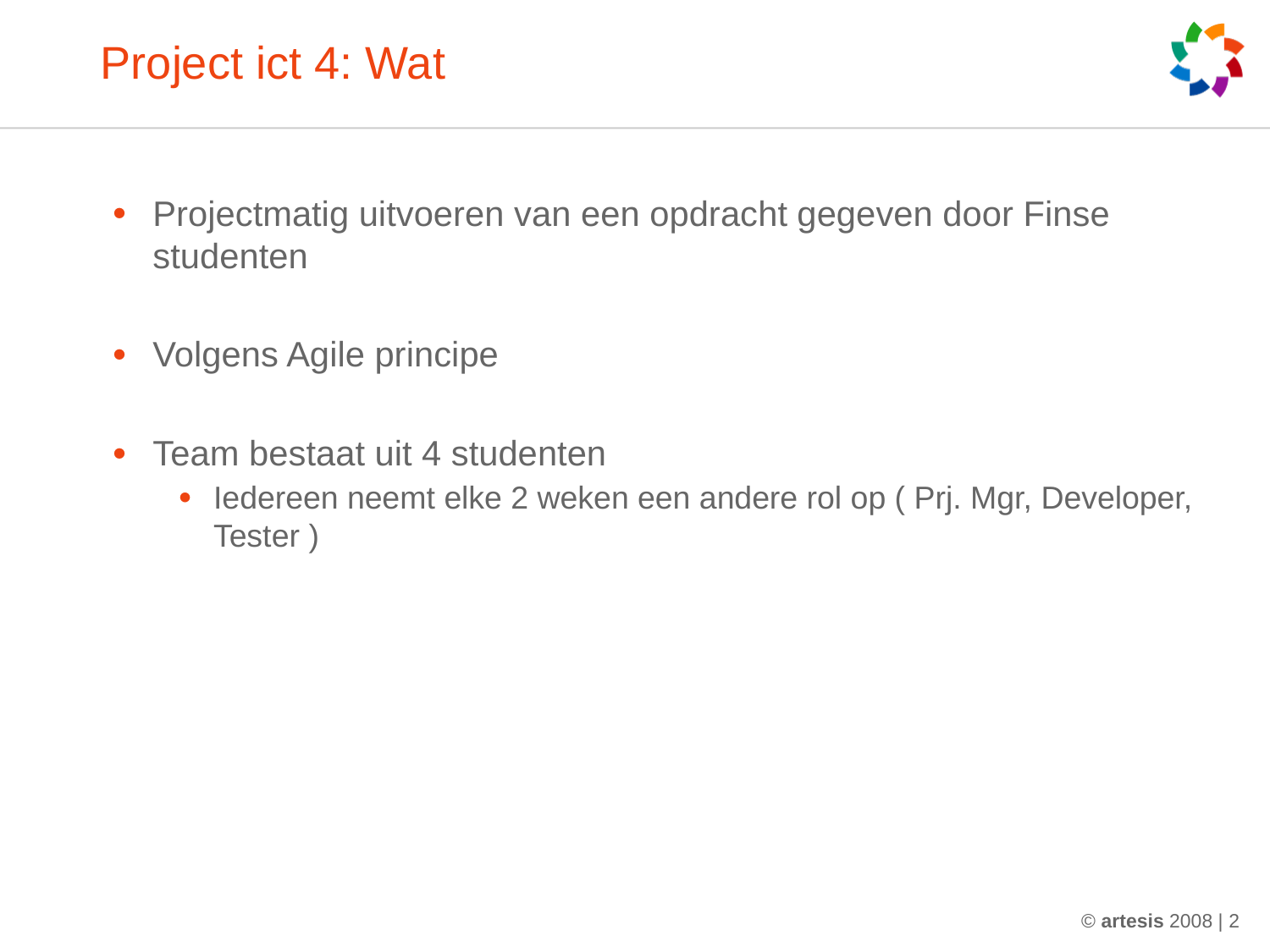

# Project ict 4: Wat
Projectmatig uitvoeren van een opdracht gegeven door Finse studenten

Volgens Agile principe

Team bestaat uit 4 studenten
Iedereen neemt elke 2 weken een andere rol op ( Prj. Mgr, Developer, Tester )

© artesis 2008 | 2